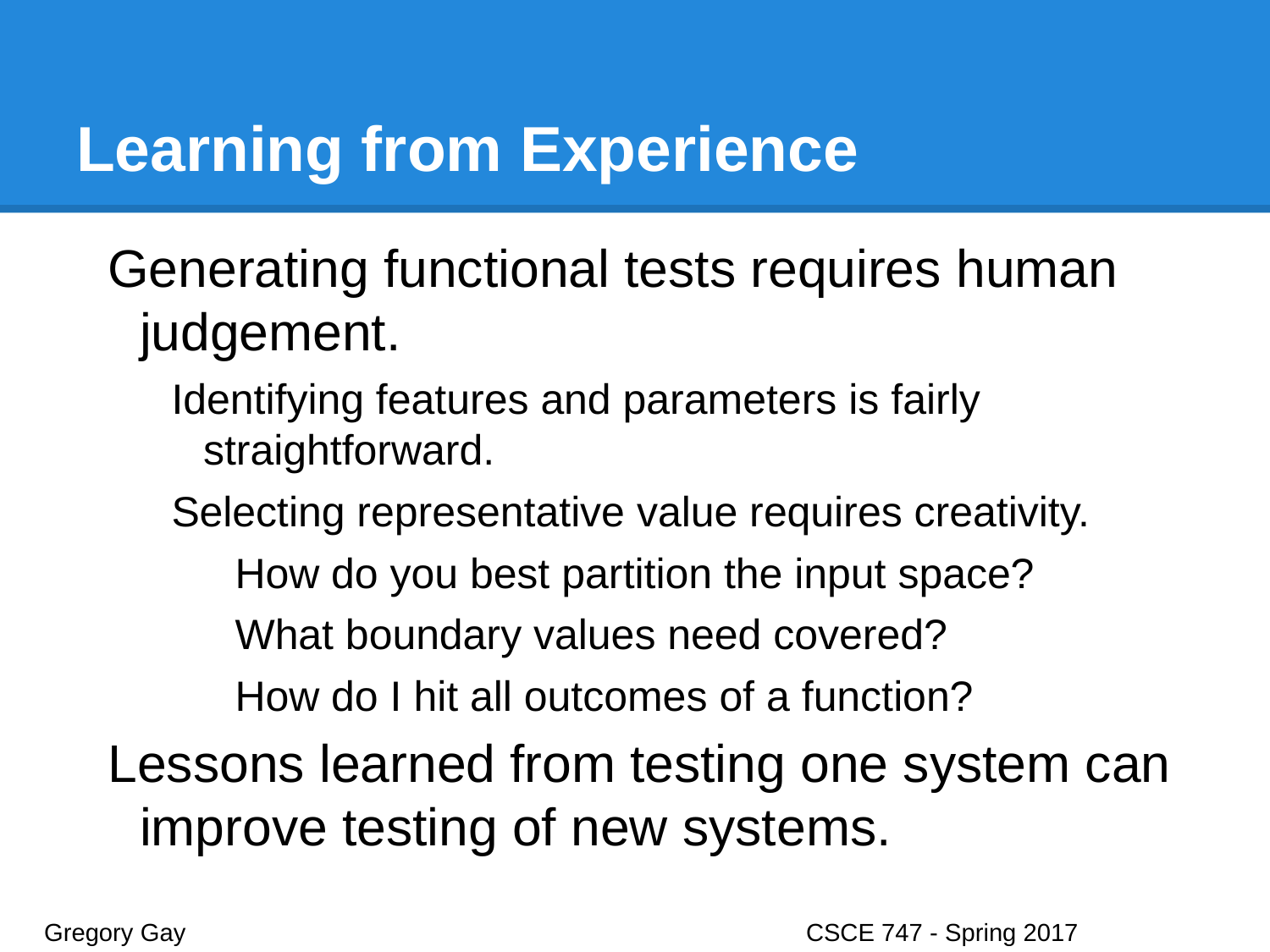

# Learning from Experience
Generating functional tests requires human judgement.
Identifying features and parameters is fairly straightforward.
Selecting representative value requires creativity.
How do you best partition the input space?
What boundary values need covered?
How do I hit all outcomes of a function?
Lessons learned from testing one system can improve testing of new systems.

Gregory Gay					CSCE 747 - Spring 2017							28